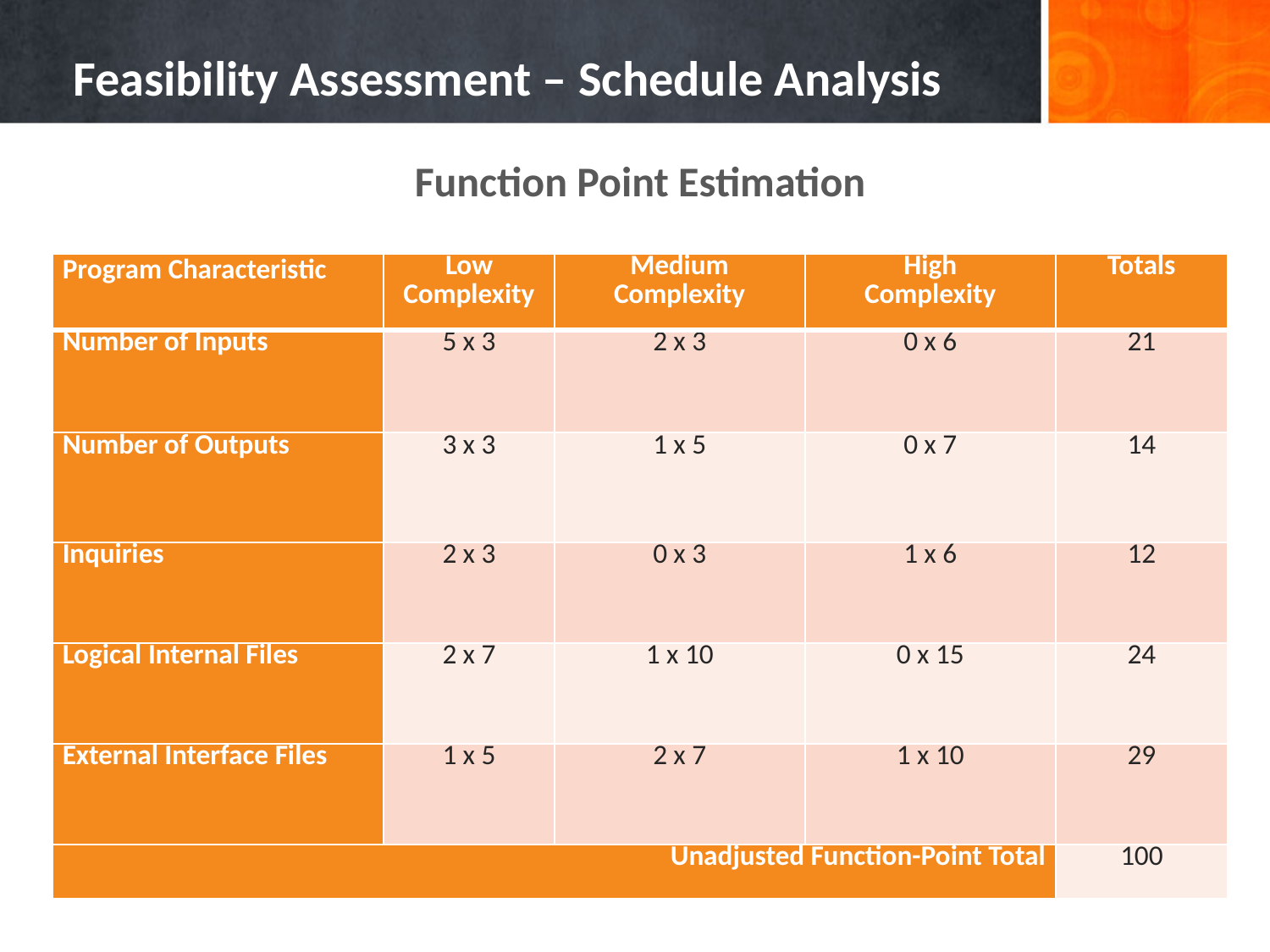

# Feasibility Assessment – Schedule Analysis
Function Point Estimation
| Program Characteristic | Low Complexity | Medium Complexity | High Complexity | Totals |
| --- | --- | --- | --- | --- |
| Number of Inputs | 5 x 3 | 2 x 3 | 0 x 6 | 21 |
| Number of Outputs | 3 x 3 | 1 x 5 | 0 x 7 | 14 |
| Inquiries | 2 x 3 | 0 x 3 | 1 x 6 | 12 |
| Logical Internal Files | 2 x 7 | 1 x 10 | 0 x 15 | 24 |
| External Interface Files | 1 x 5 | 2 x 7 | 1 x 10 | 29 |
| Unadjusted Function-Point Total |  |  |  | 100 |